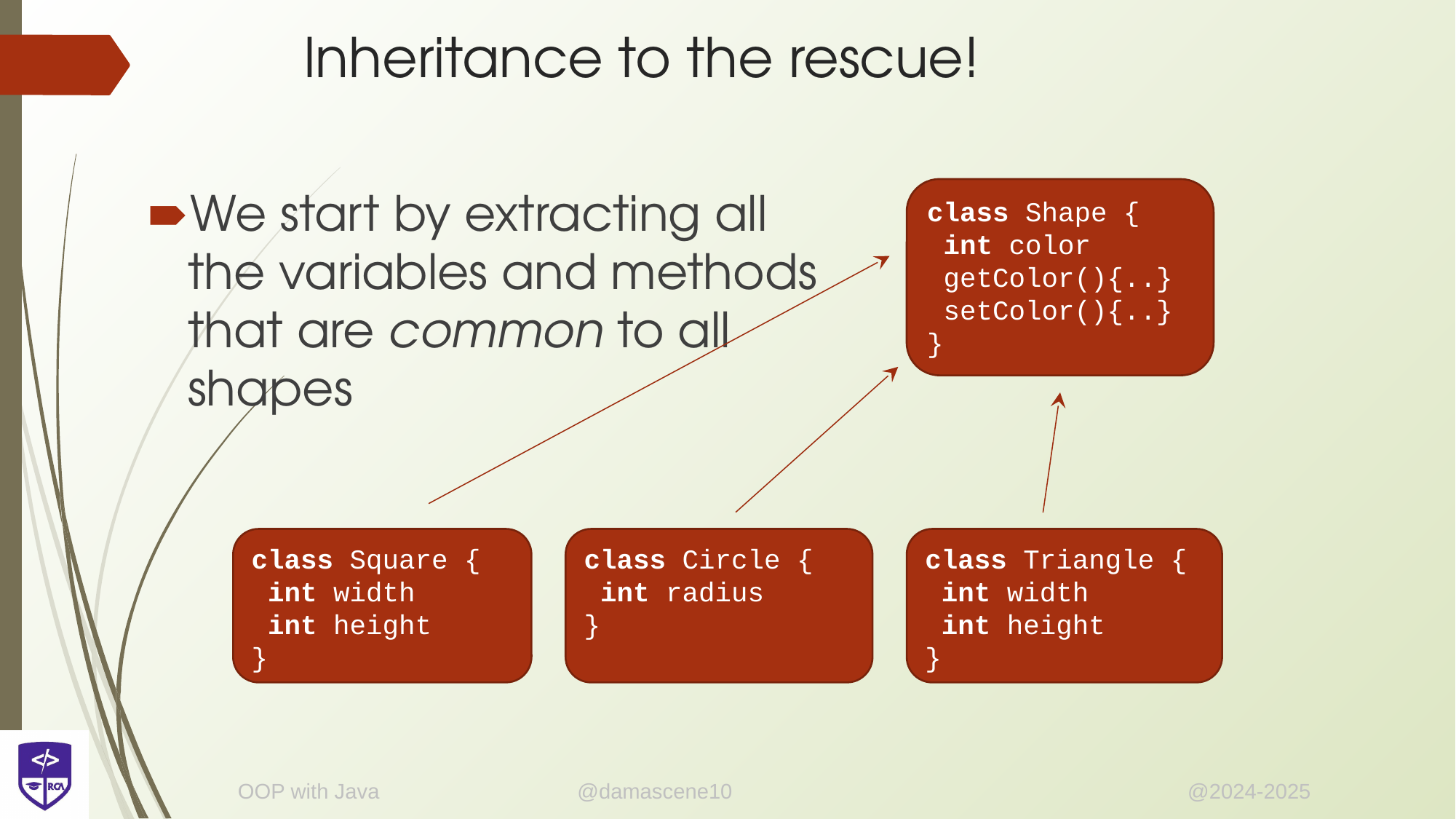

# Inheritance to the rescue!
We start by extracting all the variables and methods that are common to all shapes
class Shape {
 int color
 getColor(){..}
 setColor(){..}
}
class Square {
 int width
 int height
}
class Circle {
 int radius
}
class Triangle {
 int width
 int height
}